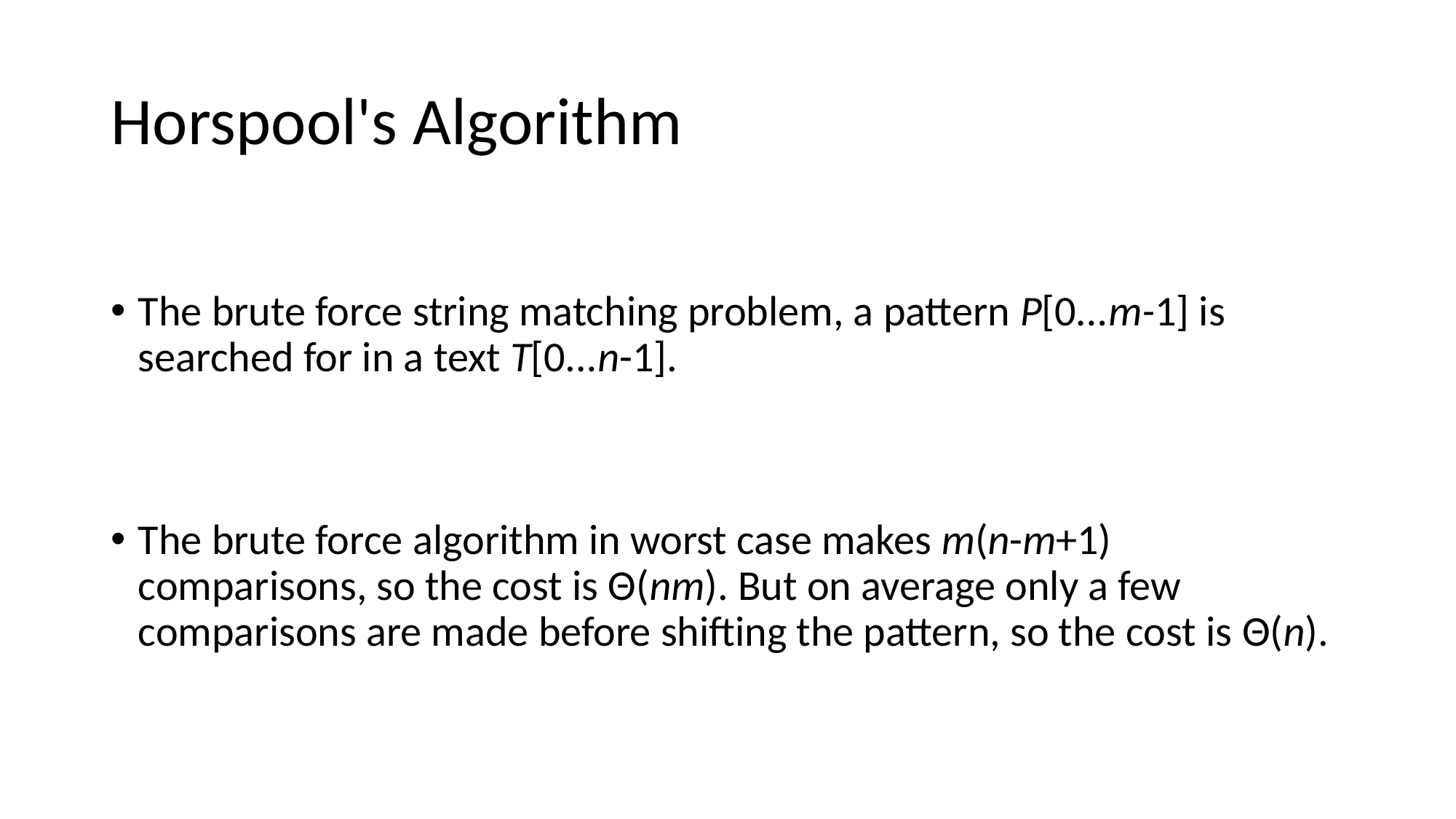

# Horspool's Algorithm

The brute force string matching problem, a pattern P[0...m-1] is searched for in a text T[0...n-1].

The brute force algorithm in worst case makes m(n-m+1) comparisons, so the cost is Θ(nm). But on average only a few comparisons are made before shifting the pattern, so the cost is Θ(n).